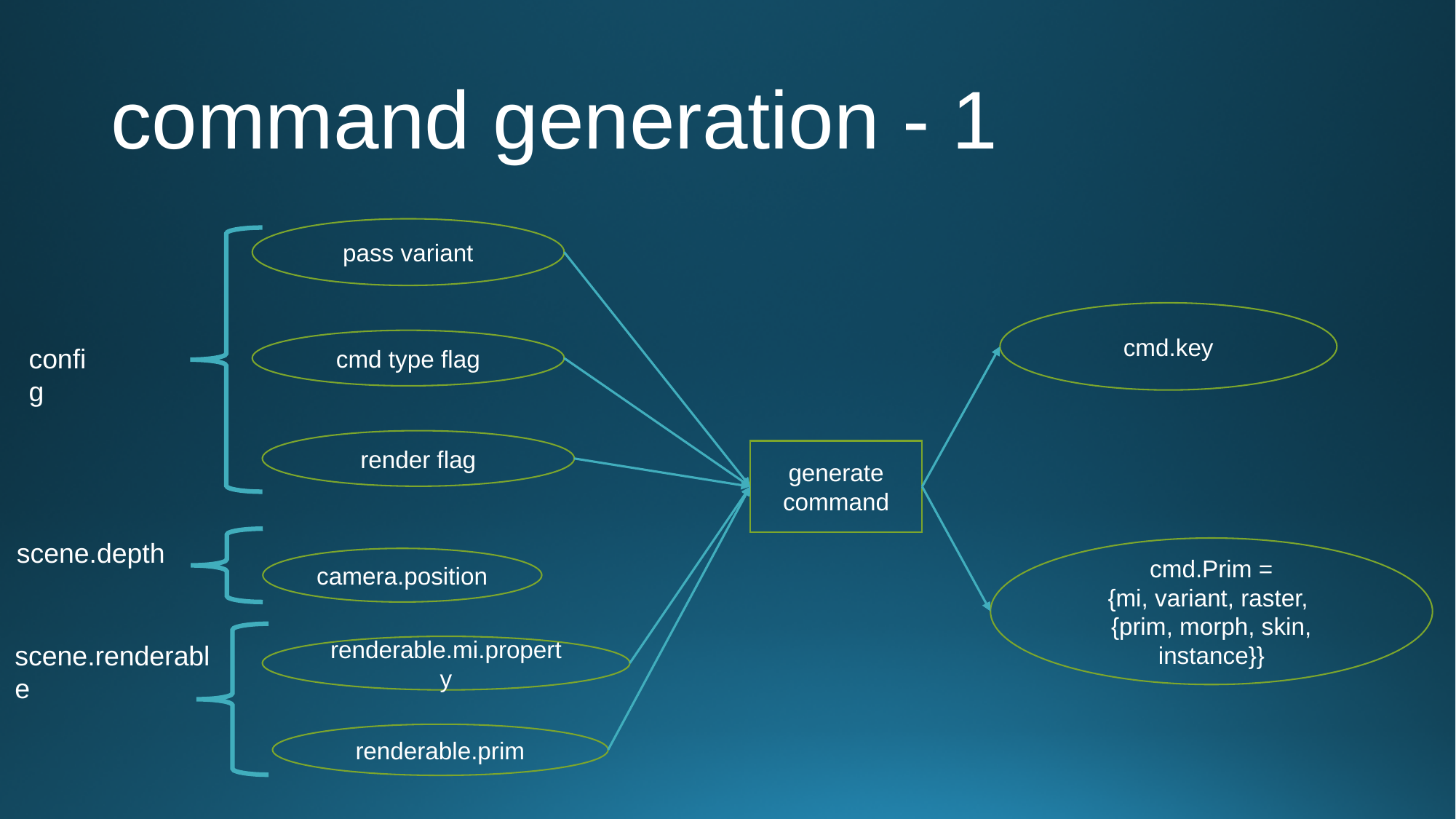

# command generation - 1
pass variant

cmd.key
cmd type flag
config
render flag
generate
command

scene.depth
cmd.Prim =
{mi, variant, raster,
{prim, morph, skin, instance}}
camera.position

scene.renderable
renderable.mi.property
renderable.prim